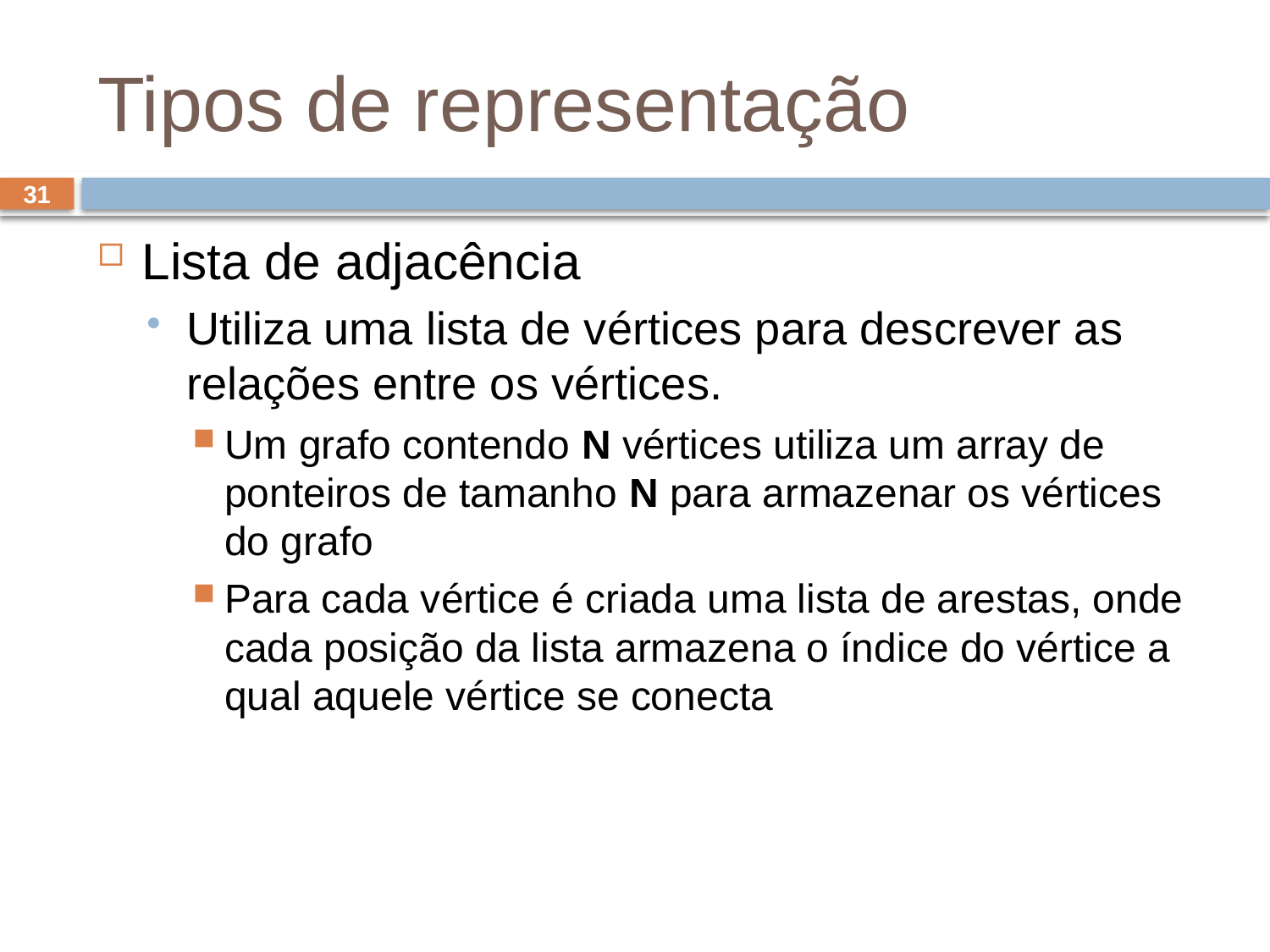

# Tipos de representação
31
Lista de adjacência
Utiliza uma lista de vértices para descrever as relações entre os vértices.
Um grafo contendo N vértices utiliza um array de ponteiros de tamanho N para armazenar os vértices do grafo
Para cada vértice é criada uma lista de arestas, onde cada posição da lista armazena o índice do vértice a qual aquele vértice se conecta